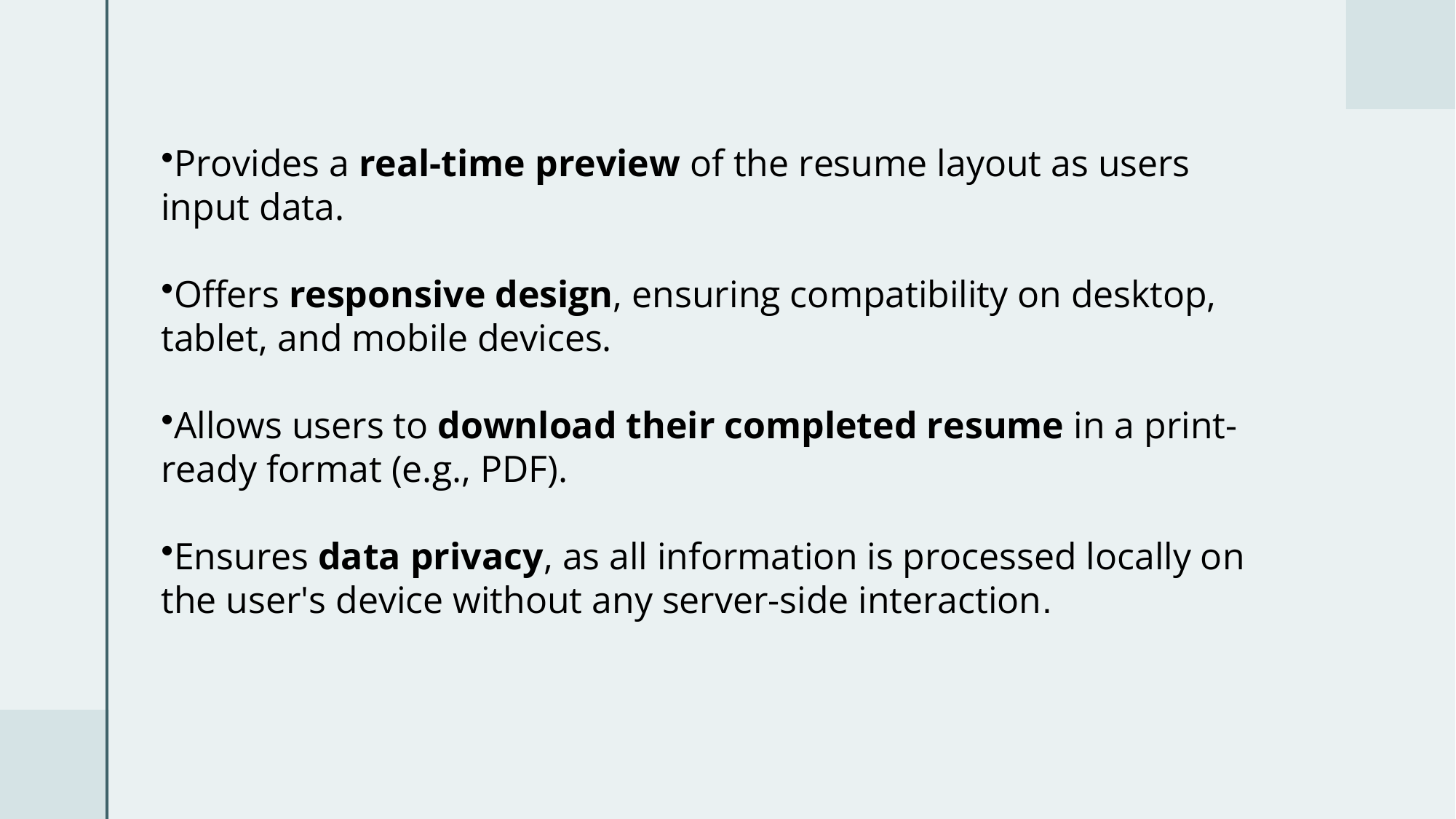

Provides a real-time preview of the resume layout as users input data.

Offers responsive design, ensuring compatibility on desktop, tablet, and mobile devices.

Allows users to download their completed resume in a print-ready format (e.g., PDF).

Ensures data privacy, as all information is processed locally on the user's device without any server-side interaction.